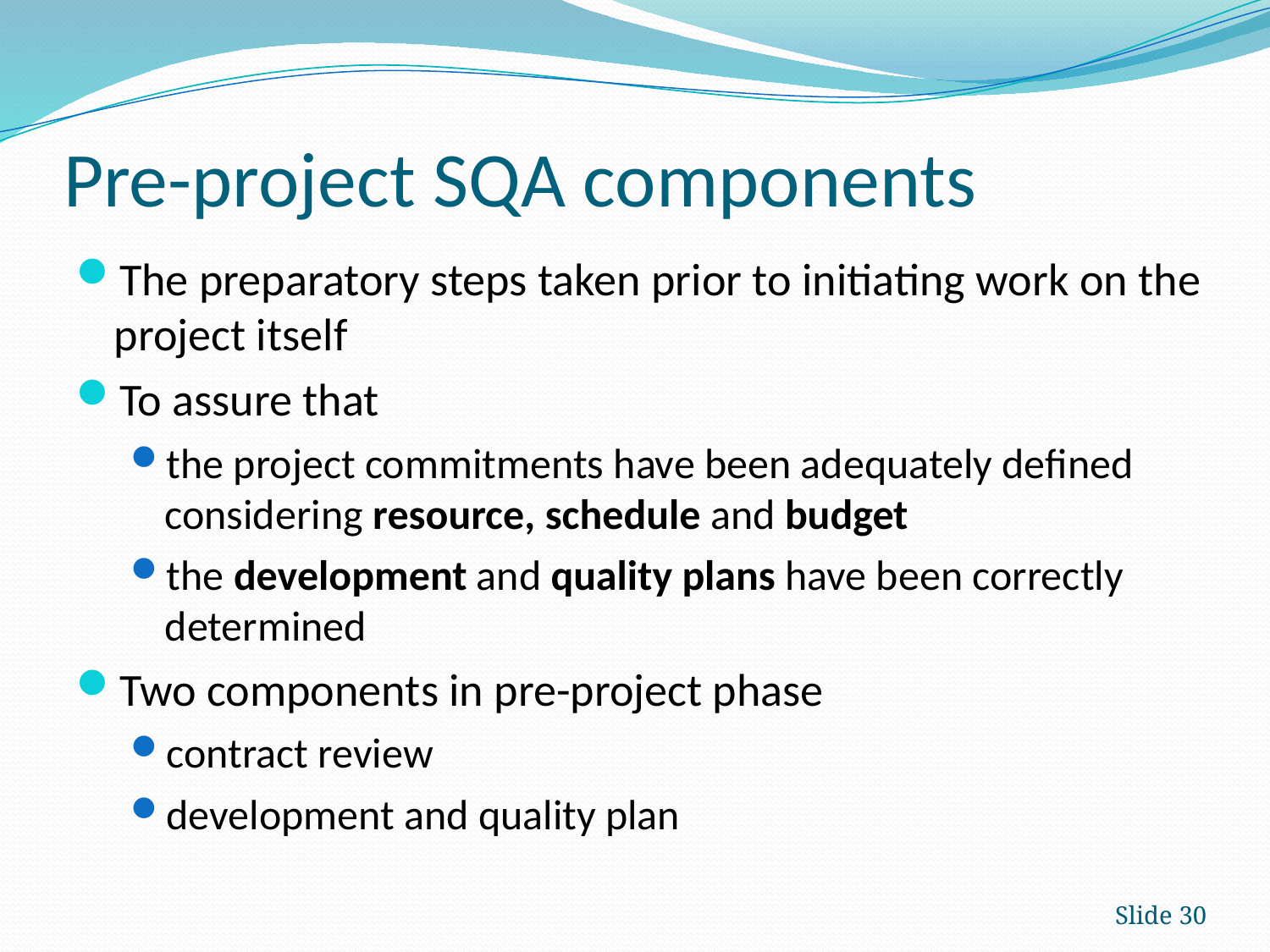

# Pre-project SQA components
The preparatory steps taken prior to initiating work on the project itself
To assure that
the project commitments have been adequately defined considering resource, schedule and budget
the development and quality plans have been correctly determined
Two components in pre-project phase
contract review
development and quality plan

Slide 30